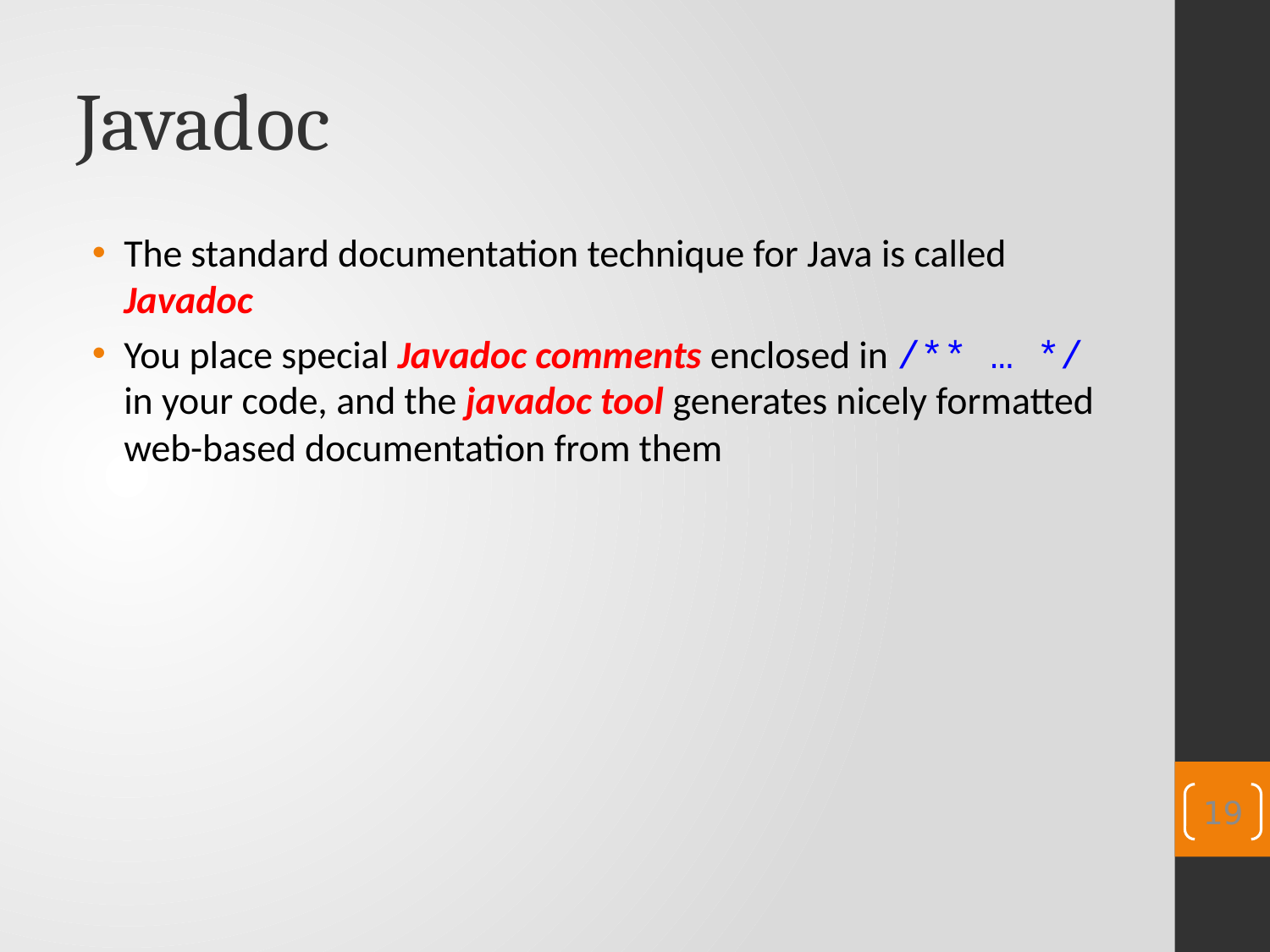

# Javadoc
The standard documentation technique for Java is called Javadoc
You place special Javadoc comments enclosed in /** … */ in your code, and the javadoc tool generates nicely formatted web-based documentation from them
19